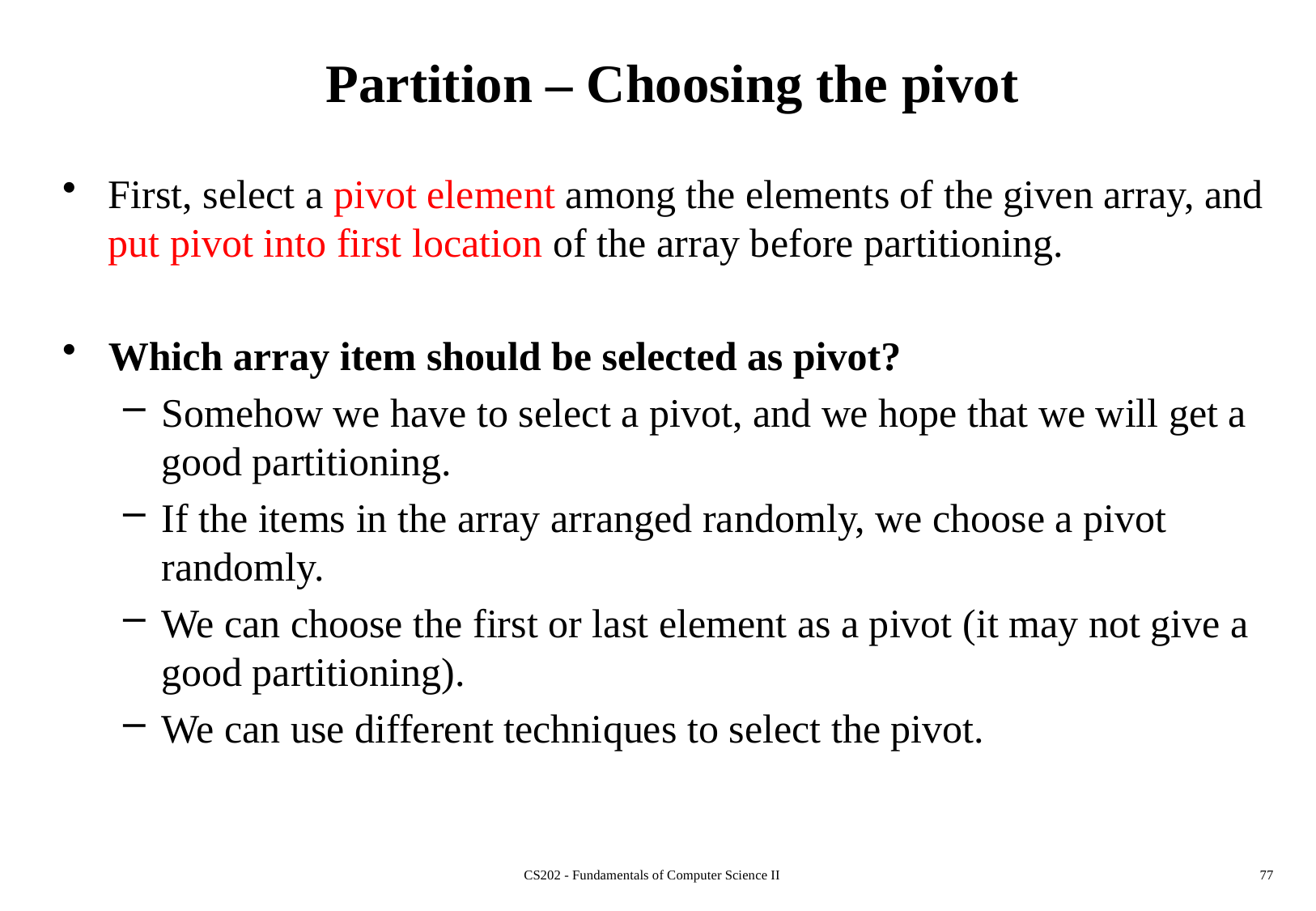

# Partition – Choosing the pivot
First, select a pivot element among the elements of the given array, and put pivot into first location of the array before partitioning.

Which array item should be selected as pivot?
Somehow we have to select a pivot, and we hope that we will get a good partitioning.
If the items in the array arranged randomly, we choose a pivot randomly.
We can choose the first or last element as a pivot (it may not give a good partitioning).
We can use different techniques to select the pivot.
CS202 - Fundamentals of Computer Science II
77